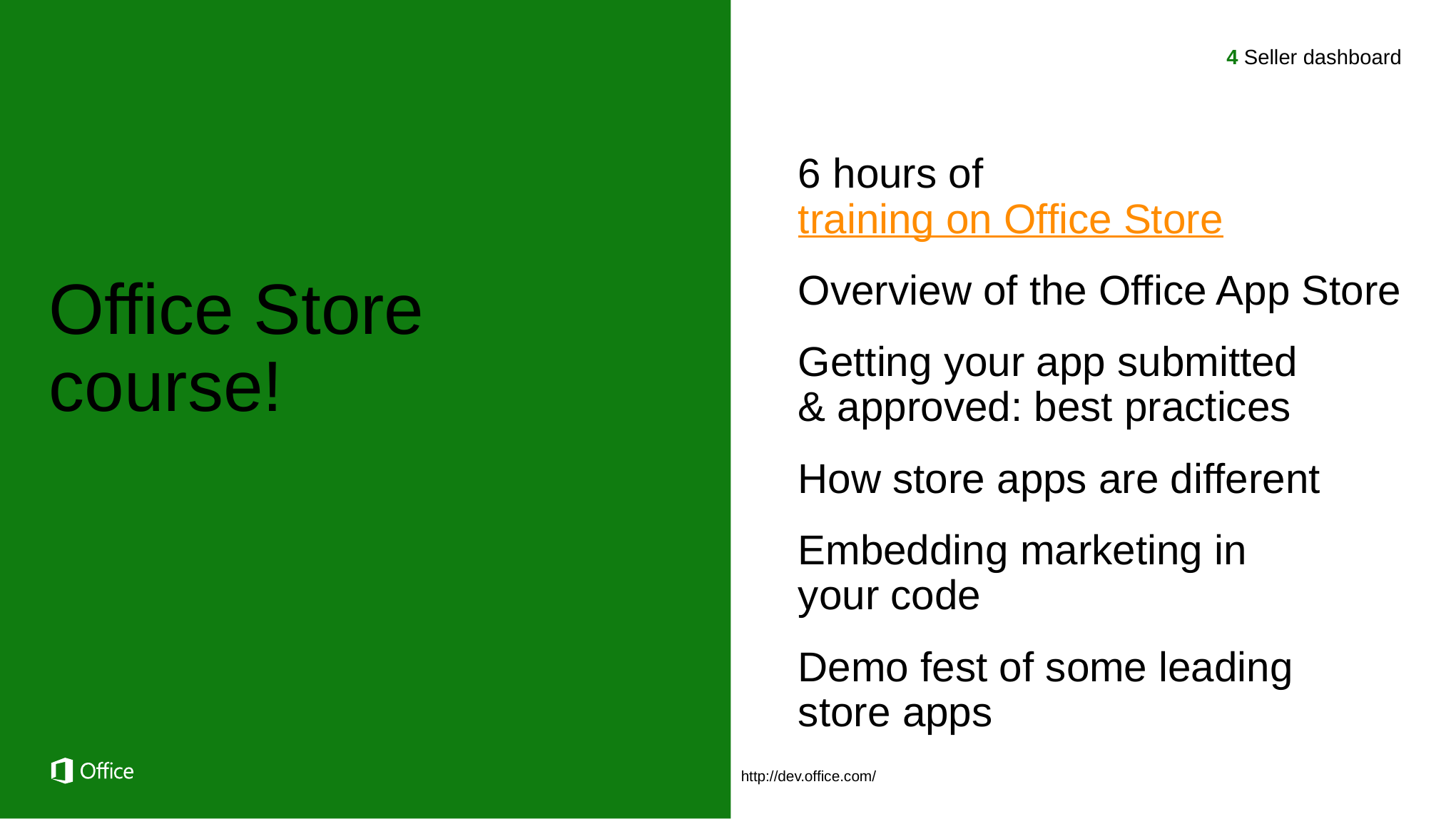

4 Seller dashboard
6 hours of training on Office Store
Overview of the Office App Store
Getting your app submitted
& approved: best practices
How store apps are different
Embedding marketing in
your code
Demo fest of some leading
store apps
Office Store course!